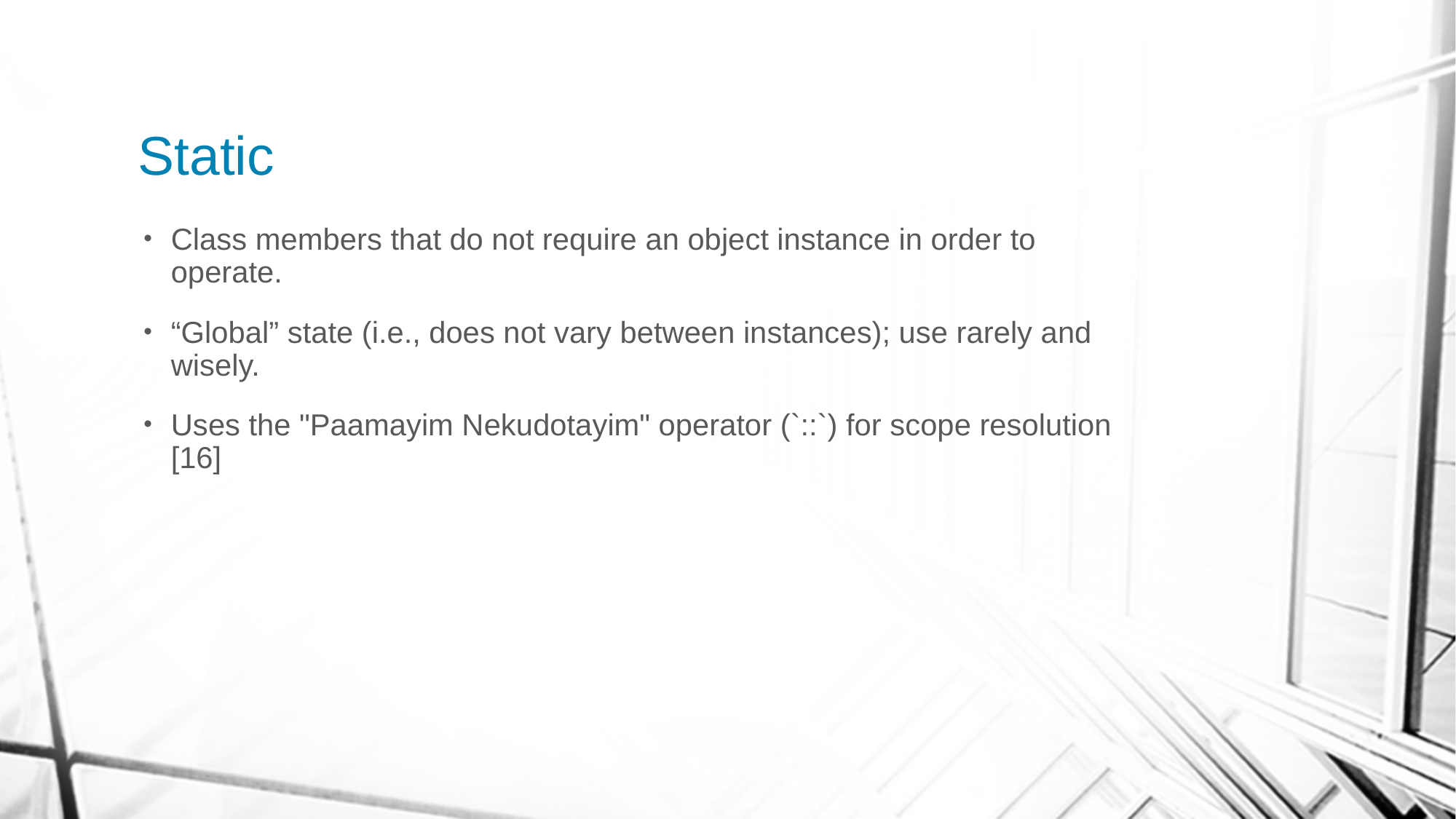

# Static
Class members that do not require an object instance in order to operate.
“Global” state (i.e., does not vary between instances); use rarely and wisely.
Uses the "Paamayim Nekudotayim" operator (`::`) for scope resolution [16]